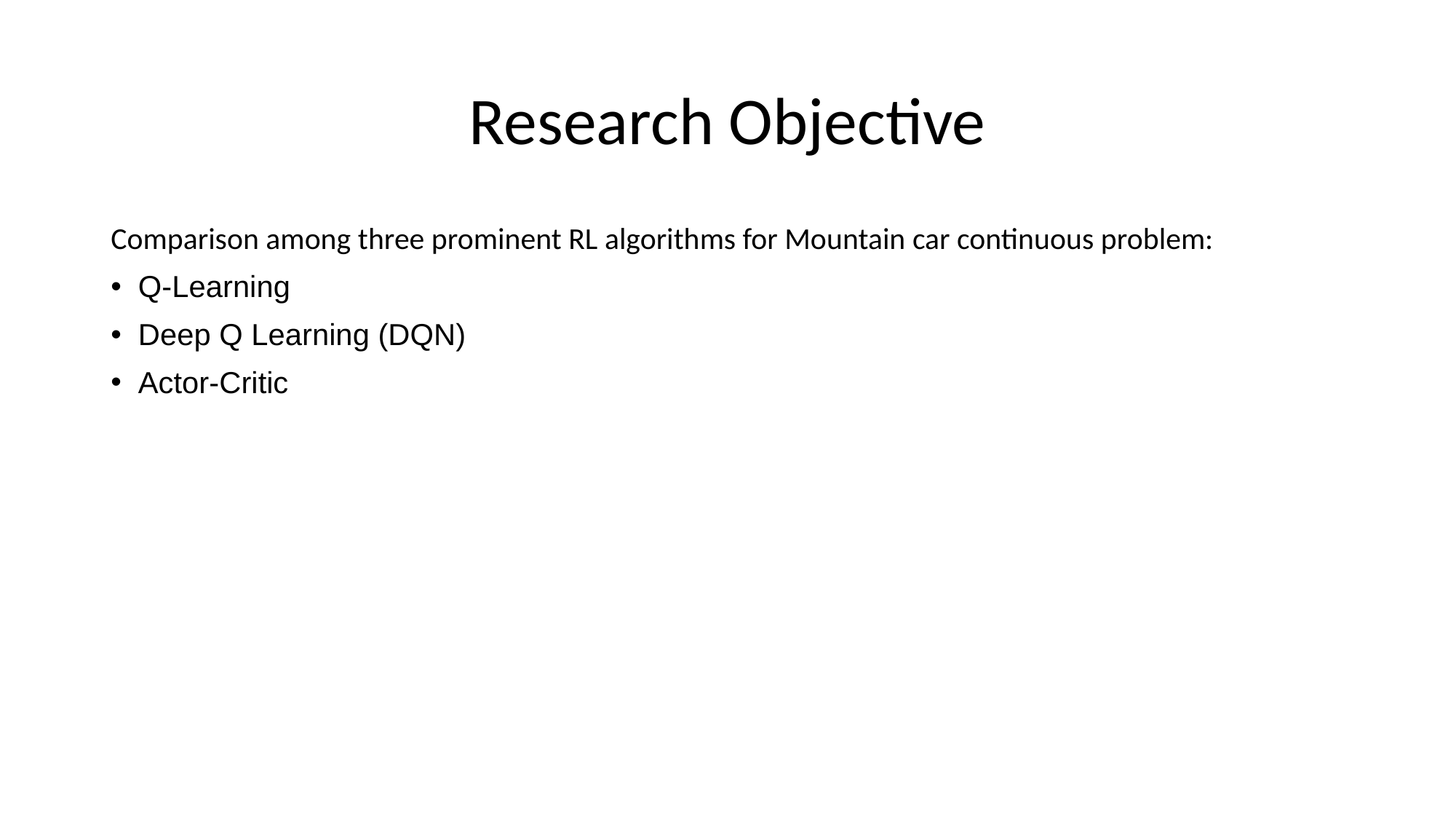

# Research Objective
Comparison among three prominent RL algorithms for Mountain car continuous problem:
Q-Learning
Deep Q Learning (DQN)
Actor-Critic